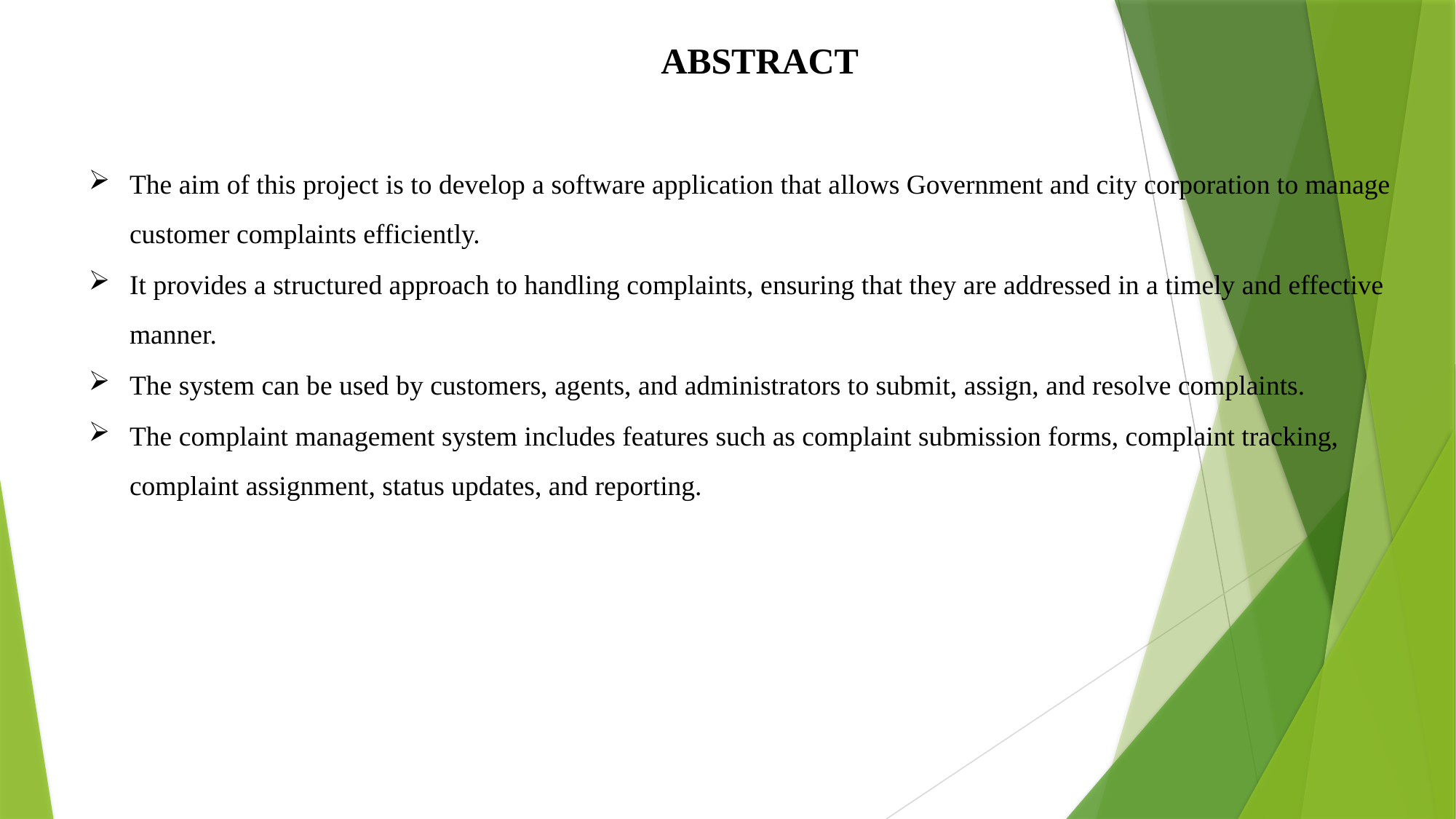

ABSTRACT

The aim of this project is to develop a software application that allows Government and city corporation to manage customer complaints efficiently.
It provides a structured approach to handling complaints, ensuring that they are addressed in a timely and effective manner.
The system can be used by customers, agents, and administrators to submit, assign, and resolve complaints.
The complaint management system includes features such as complaint submission forms, complaint tracking, complaint assignment, status updates, and reporting.